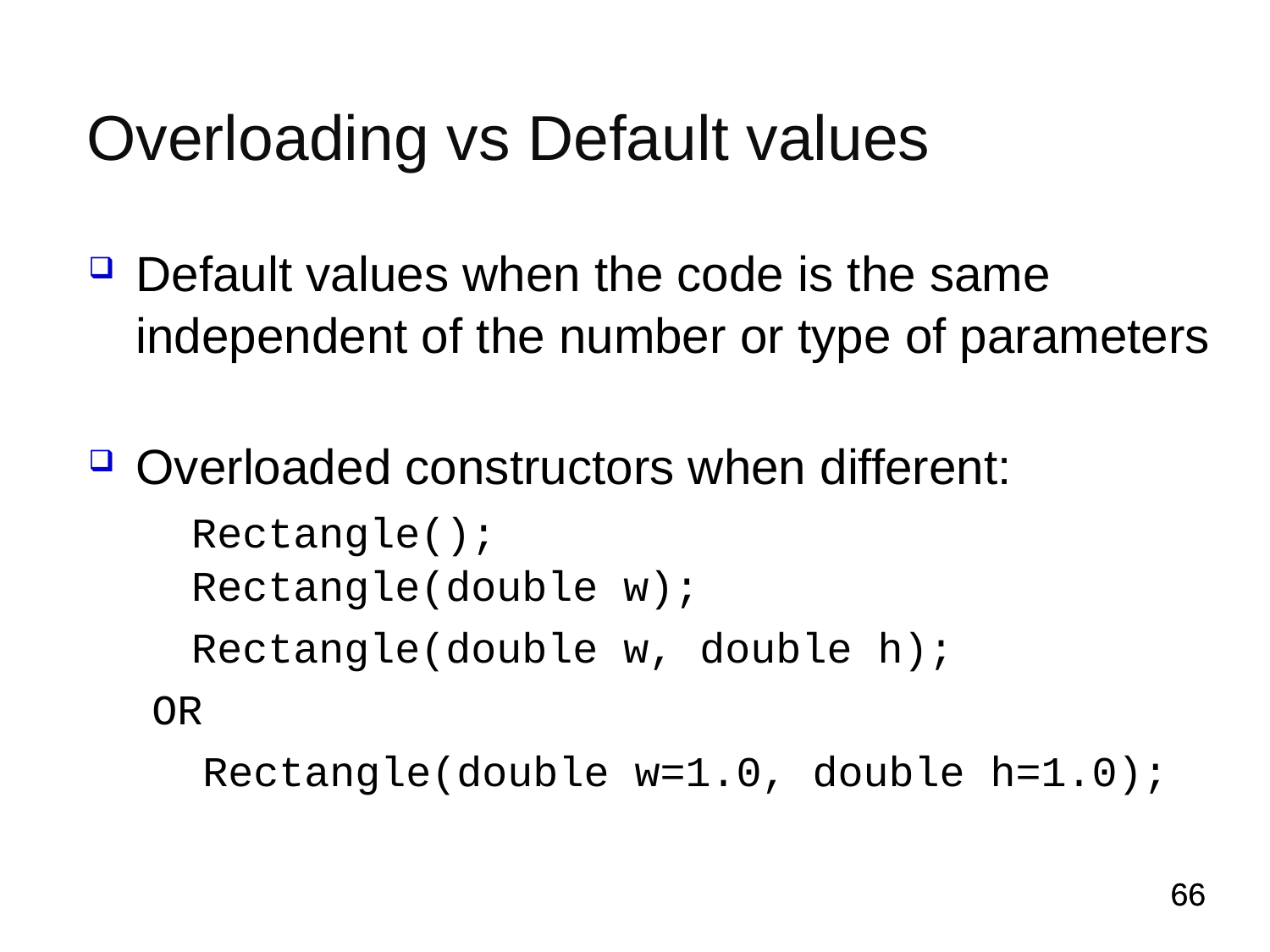

# Overloading vs Default values
Default values when the code is the same independent of the number or type of parameters
Overloaded constructors when different:
	Rectangle();
Rectangle(double w);
	Rectangle(double w, double h);
OR
  Rectangle(double w=1.0, double h=1.0);